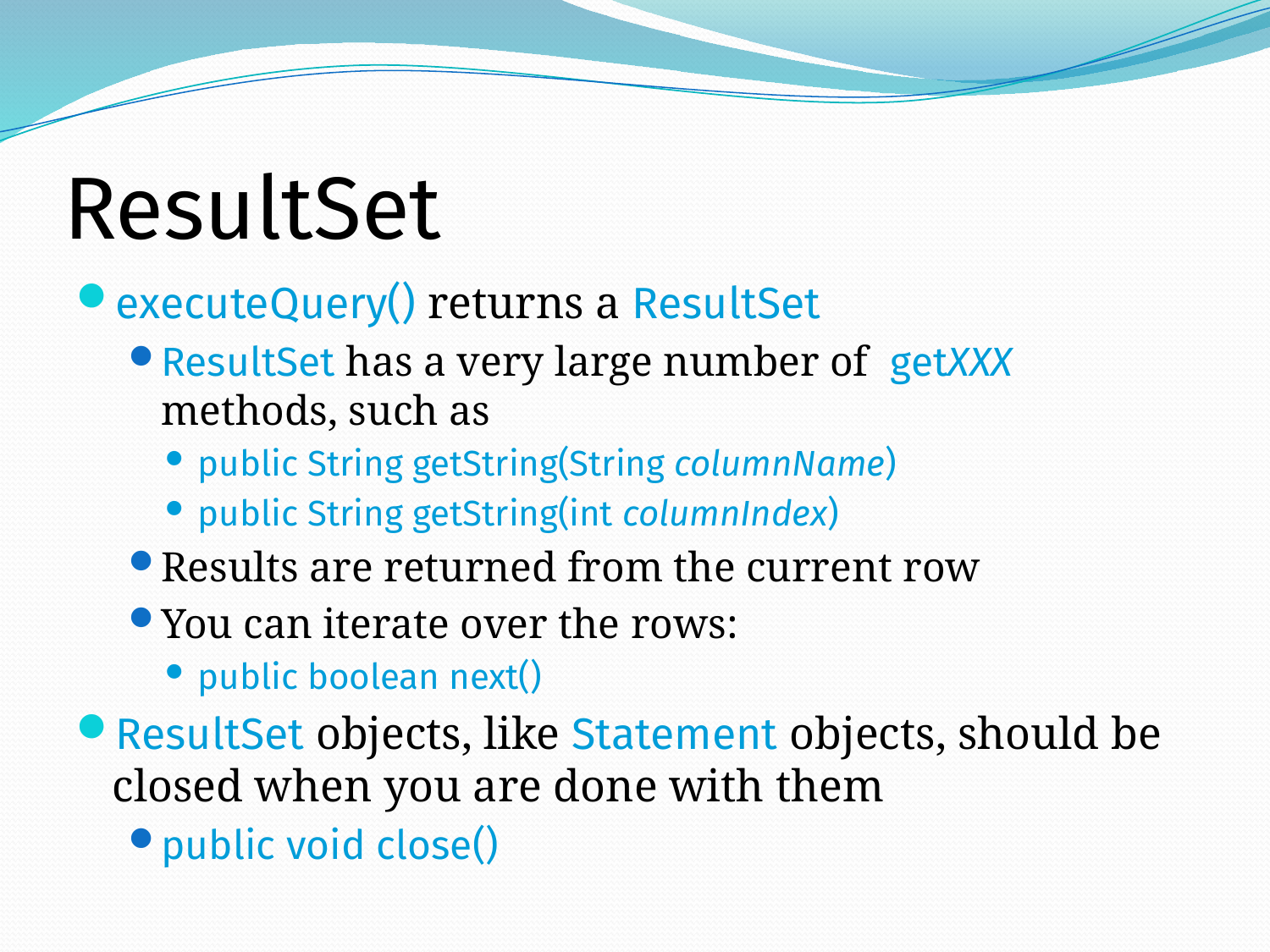

# ResultSet
executeQuery() returns a ResultSet
ResultSet has a very large number of  getXXX methods, such as
public String getString(String columnName)
public String getString(int columnIndex)
Results are returned from the current row
You can iterate over the rows:
public boolean next()
ResultSet objects, like Statement objects, should be closed when you are done with them
public void close()